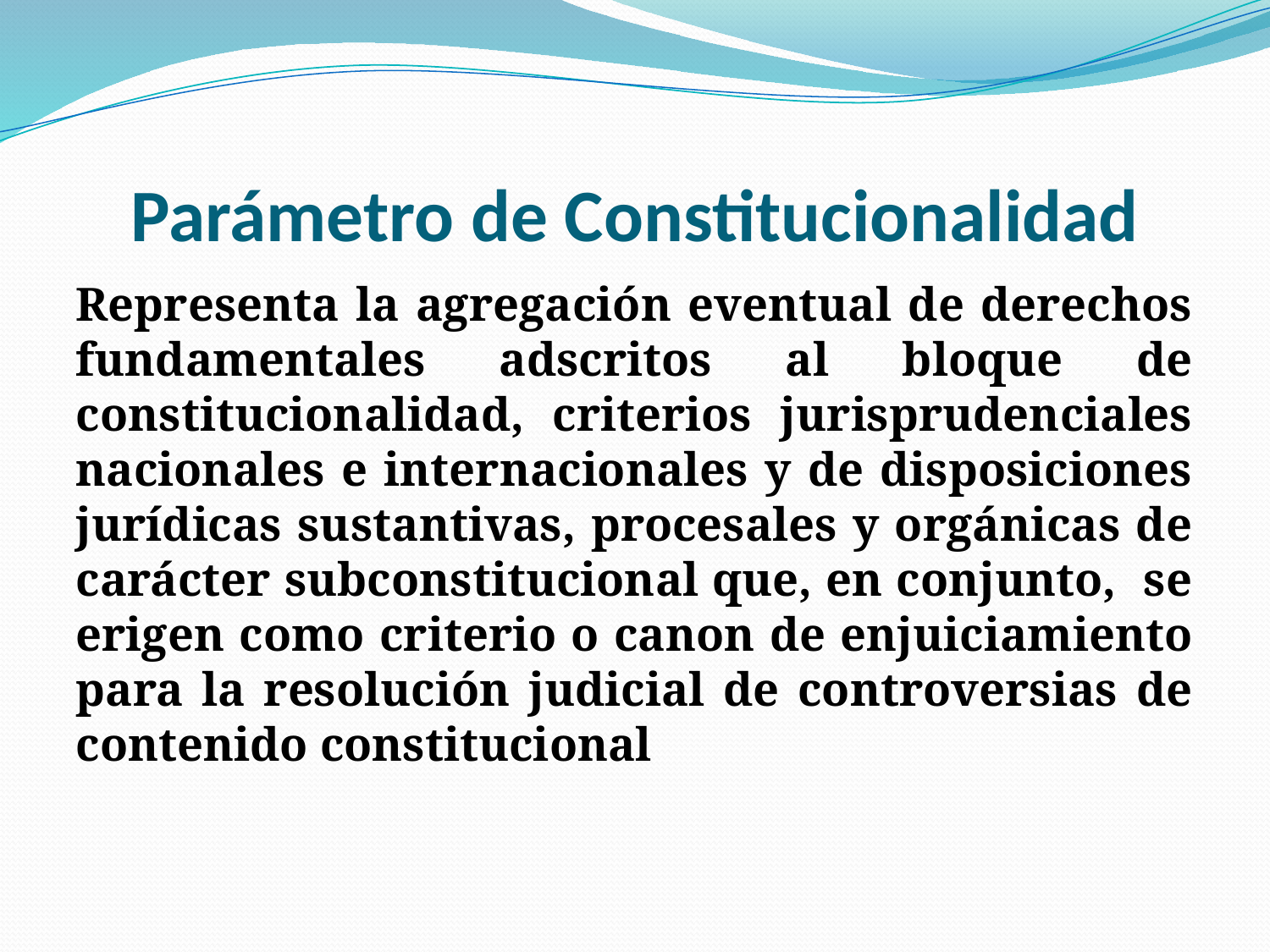

# Parámetro de Constitucionalidad
Representa la agregación eventual de derechos fundamentales adscritos al bloque de constitucionalidad, criterios jurisprudenciales nacionales e internacionales y de disposiciones jurídicas sustantivas, procesales y orgánicas de carácter subconstitucional que, en conjunto,  se erigen como criterio o canon de enjuiciamiento para la resolución judicial de controversias de contenido constitucional